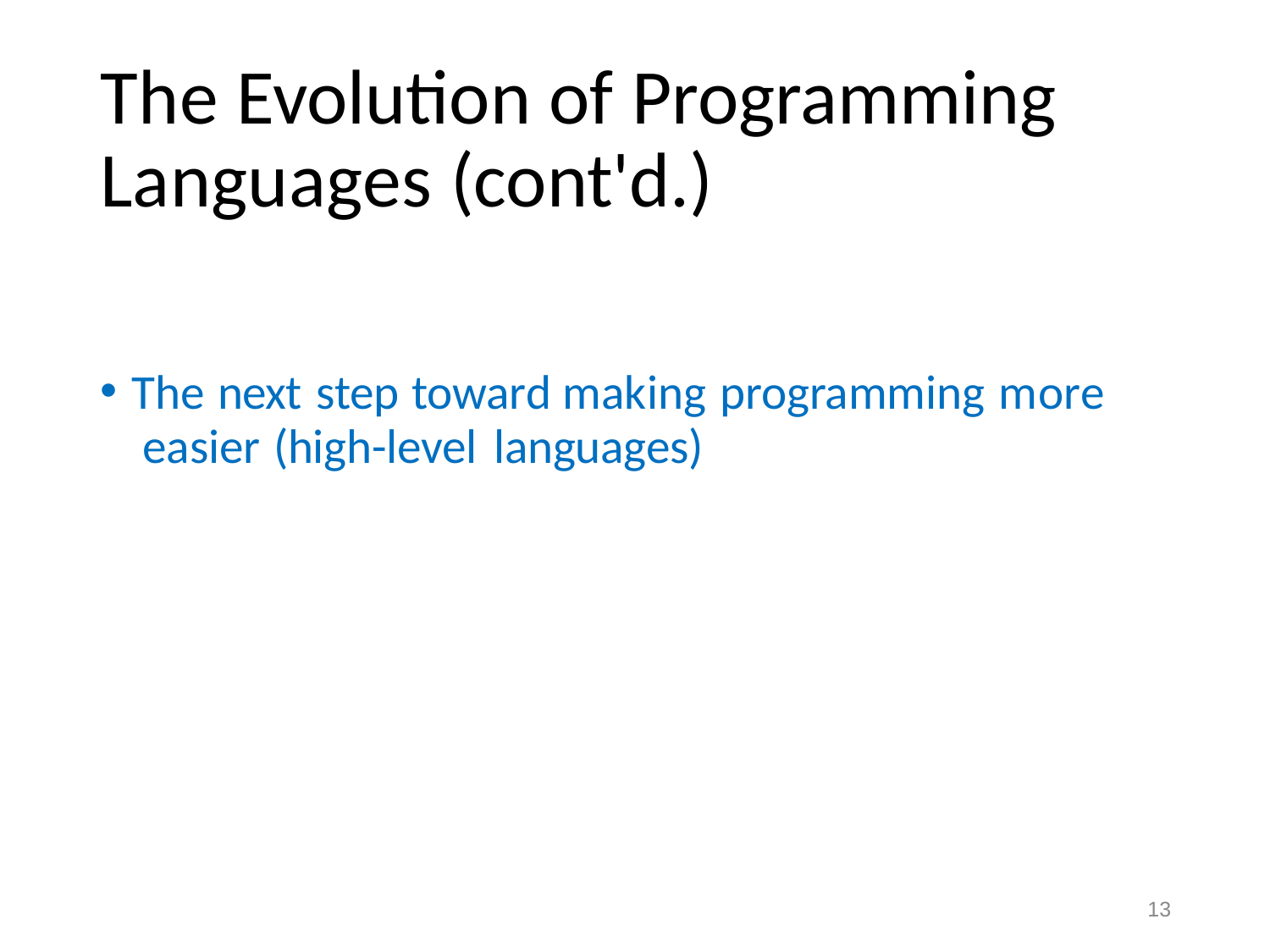

# The Evolution of Programming  Languages (cont'd.)
The next step toward making programming more  easier (high-level languages)
13